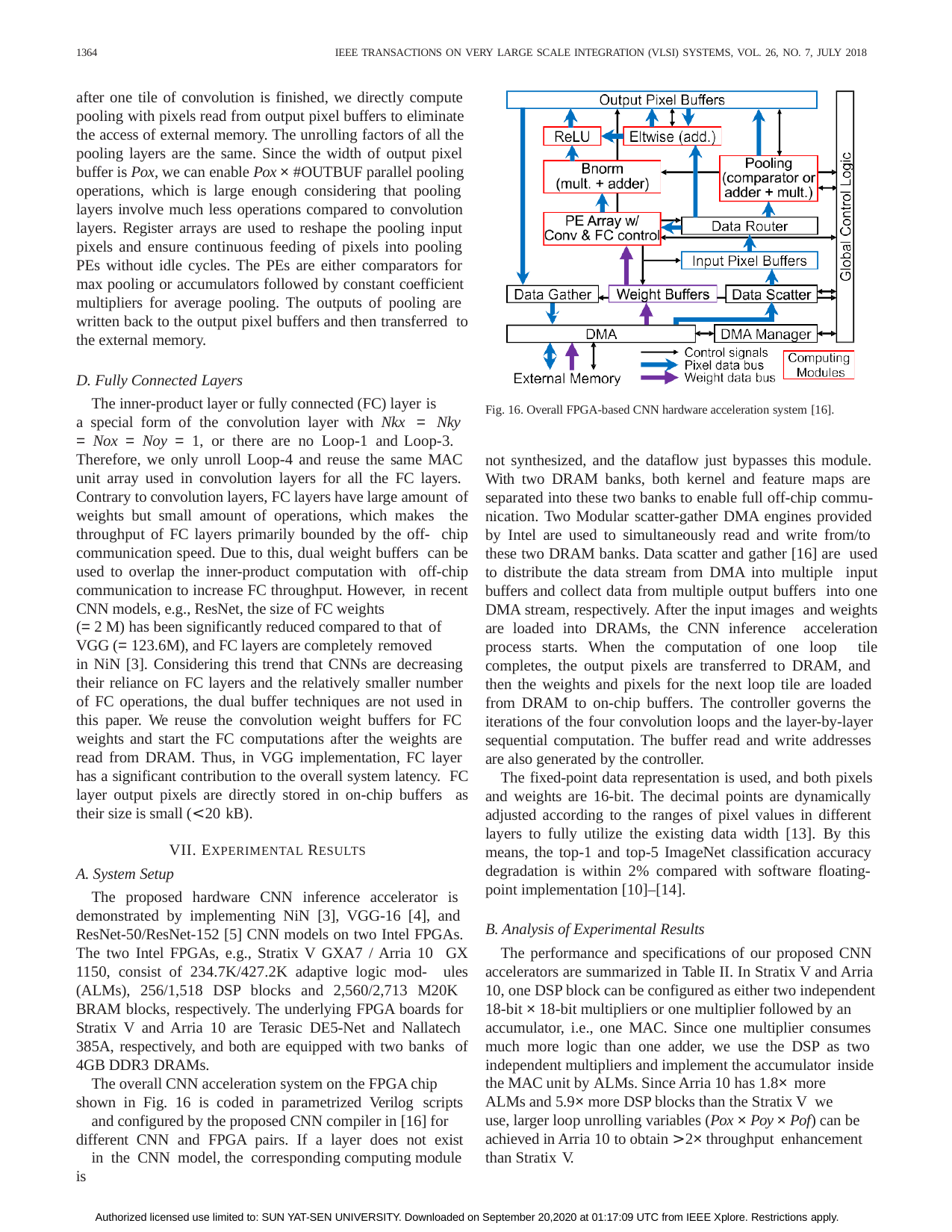

1364
IEEE TRANSACTIONS ON VERY LARGE SCALE INTEGRATION (VLSI) SYSTEMS, VOL. 26, NO. 7, JULY 2018
after one tile of convolution is finished, we directly compute  pooling with pixels read from output pixel buffers to eliminate  the access of external memory. The unrolling factors of all the  pooling layers are the same. Since the width of output pixel  buffer is Pox, we can enable Pox × #OUTBUF parallel pooling  operations, which is large enough considering that pooling  layers involve much less operations compared to convolution  layers. Register arrays are used to reshape the pooling input  pixels and ensure continuous feeding of pixels into pooling  PEs without idle cycles. The PEs are either comparators for  max pooling or accumulators followed by constant coefficient  multipliers for average pooling. The outputs of pooling are  written back to the output pixel buffers and then transferred  to the external memory.

D. Fully Connected Layers
The inner-product layer or fully connected (FC) layer is
Fig. 16. Overall FPGA-based CNN hardware acceleration system [16].
a  special  form  of  the  convolution  layer  with  Nkx   =  Nky
=  Nox  =  Noy  =  1,  or  there  are  no  Loop-1  and Loop-3.
Therefore, we only unroll Loop-4 and reuse the same MAC  unit array used in convolution layers for all the FC layers.  Contrary to convolution layers, FC layers have large amount  of weights but small amount of operations, which makes  the throughput of FC layers primarily bounded by the off-  chip communication speed. Due to this, dual weight buffers  can be used to overlap the inner-product computation with  off-chip communication to increase FC throughput. However,  in recent CNN models, e.g., ResNet, the size of FC weights
not synthesized, and the dataflow just bypasses this module.  With two DRAM banks, both kernel and feature maps are  separated into these two banks to enable full off-chip commu-  nication. Two Modular scatter-gather DMA engines provided  by Intel are used to simultaneously read and write from/to  these two DRAM banks. Data scatter and gather [16] are  used to distribute the data stream from DMA into multiple  input buffers and collect data from multiple output buffers  into one DMA stream, respectively. After the input images  and weights are loaded into DRAMs, the CNN inference  acceleration process starts. When the computation of one loop  tile completes, the output pixels are transferred to DRAM, and  then the weights and pixels for the next loop tile are loaded  from DRAM to on-chip buffers. The controller governs the  iterations of the four convolution loops and the layer-by-layer  sequential computation. The buffer read and write addresses  are also generated by the controller.
The fixed-point data representation is used, and both pixels  and weights are 16-bit. The decimal points are dynamically  adjusted according to the ranges of pixel values in different  layers to fully utilize the existing data width [13]. By this  means, the top-1 and top-5 ImageNet classification accuracy  degradation is within 2% compared with software floating-  point implementation [10]–[14].
(= 2 M) has been significantly reduced compared to that of
VGG (= 123.6M), and FC layers are completely removed
in NiN [3]. Considering this trend that CNNs are decreasing  their reliance on FC layers and the relatively smaller number  of FC operations, the dual buffer techniques are not used in  this paper. We reuse the convolution weight buffers for FC  weights and start the FC computations after the weights are  read from DRAM. Thus, in VGG implementation, FC layer  has a significant contribution to the overall system latency.  FC layer output pixels are directly stored in on-chip buffers  as their size is small (<20 kB).
VII. EXPERIMENTAL RESULTS
A. System Setup
The proposed hardware CNN inference accelerator is  demonstrated by implementing NiN [3], VGG-16 [4], and  ResNet-50/ResNet-152 [5] CNN models on two Intel FPGAs.  The two Intel FPGAs, e.g., Stratix V GXA7 / Arria 10  GX 1150, consist of 234.7K/427.2K adaptive logic mod-  ules (ALMs), 256/1,518 DSP blocks and 2,560/2,713 M20K  BRAM blocks, respectively. The underlying FPGA boards for  Stratix V and Arria 10 are Terasic DE5-Net and Nallatech  385A, respectively, and both are equipped with two banks  of 4GB DDR3 DRAMs.
The overall CNN acceleration system on the FPGA chip  shown  in  Fig.  16  is  coded  in  parametrized  Verilog  scripts
and configured by the proposed CNN compiler in [16] for  different  CNN  and  FPGA  pairs.  If  a  layer  does  not  exist
in  the  CNN  model, the  corresponding computing module  is
B. Analysis of Experimental Results
The performance and specifications of our proposed CNN  accelerators are summarized in Table II. In Stratix V and Arria  10, one DSP block can be configured as either two independent
18-bit × 18-bit multipliers or one multiplier followed by an
accumulator, i.e., one MAC. Since one multiplier consumes  much more logic than one adder, we use the DSP as two  independent multipliers and implement the accumulator inside
the MAC unit by ALMs. Since Arria 10 has 1.8× more
ALMs and 5.9× more DSP blocks than the Stratix V we
use, larger loop unrolling variables (Pox × Poy × Pof) can be
achieved in Arria 10 to obtain >2× throughput enhancement
than Stratix V.
Authorized licensed use limited to: SUN YAT-SEN UNIVERSITY. Downloaded on September 20,2020 at 01:17:09 UTC from IEEE Xplore. Restrictions apply.